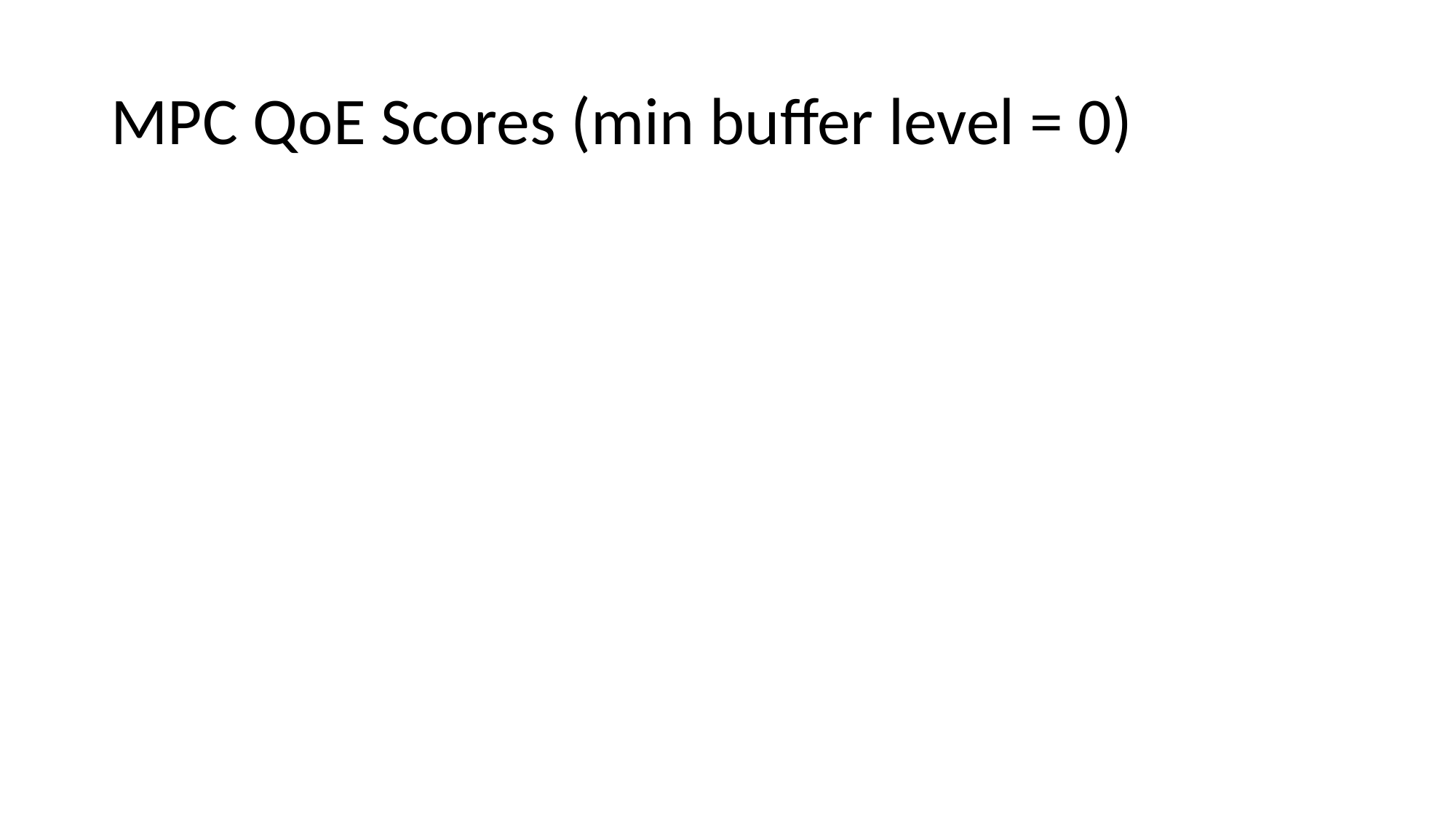

# MPC QoE Scores (min buffer level = 0)